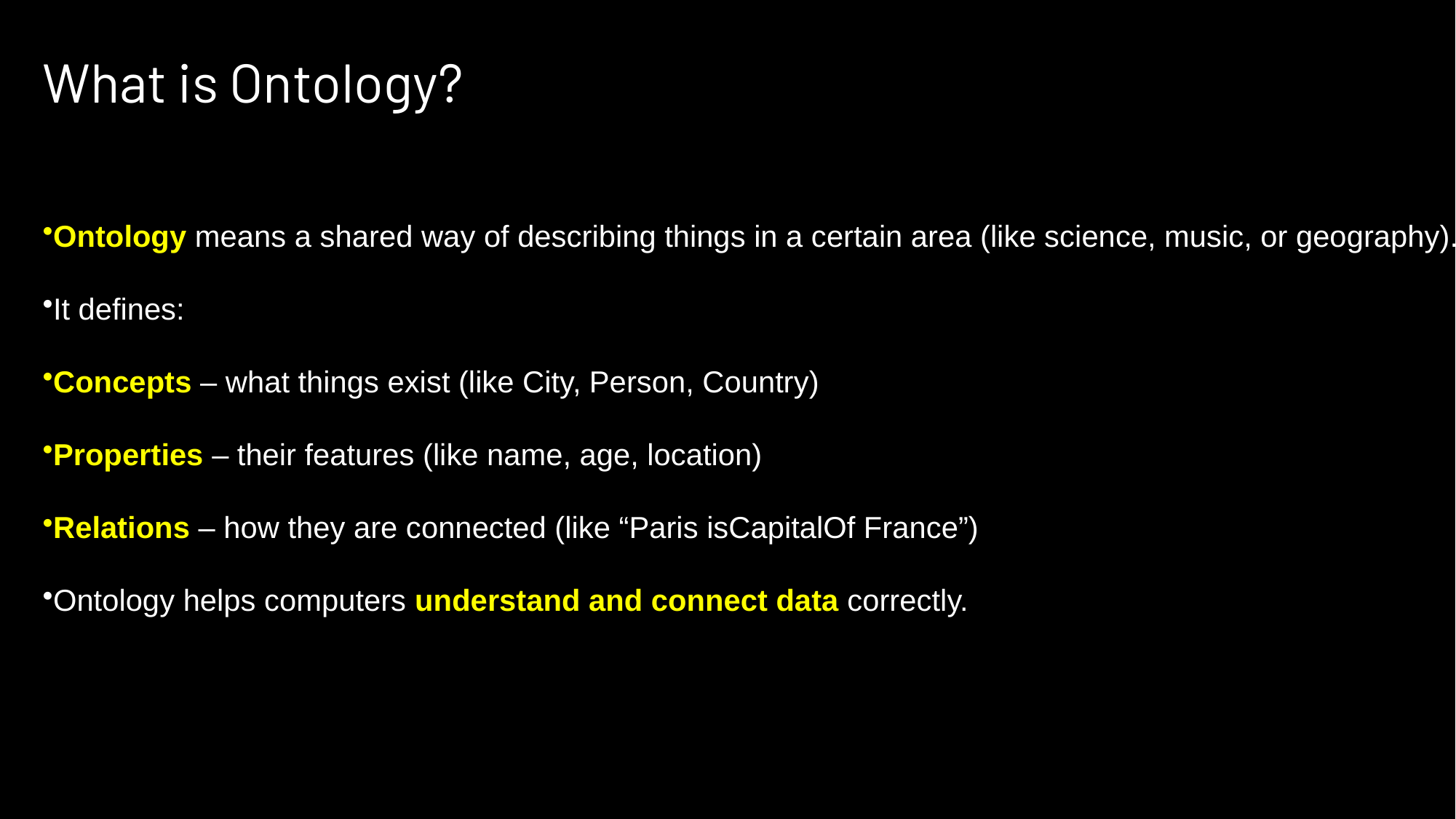

# What is Ontology?
Ontology means a shared way of describing things in a certain area (like science, music, or geography).
It defines:
Concepts – what things exist (like City, Person, Country)
Properties – their features (like name, age, location)
Relations – how they are connected (like “Paris isCapitalOf France”)
Ontology helps computers understand and connect data correctly.